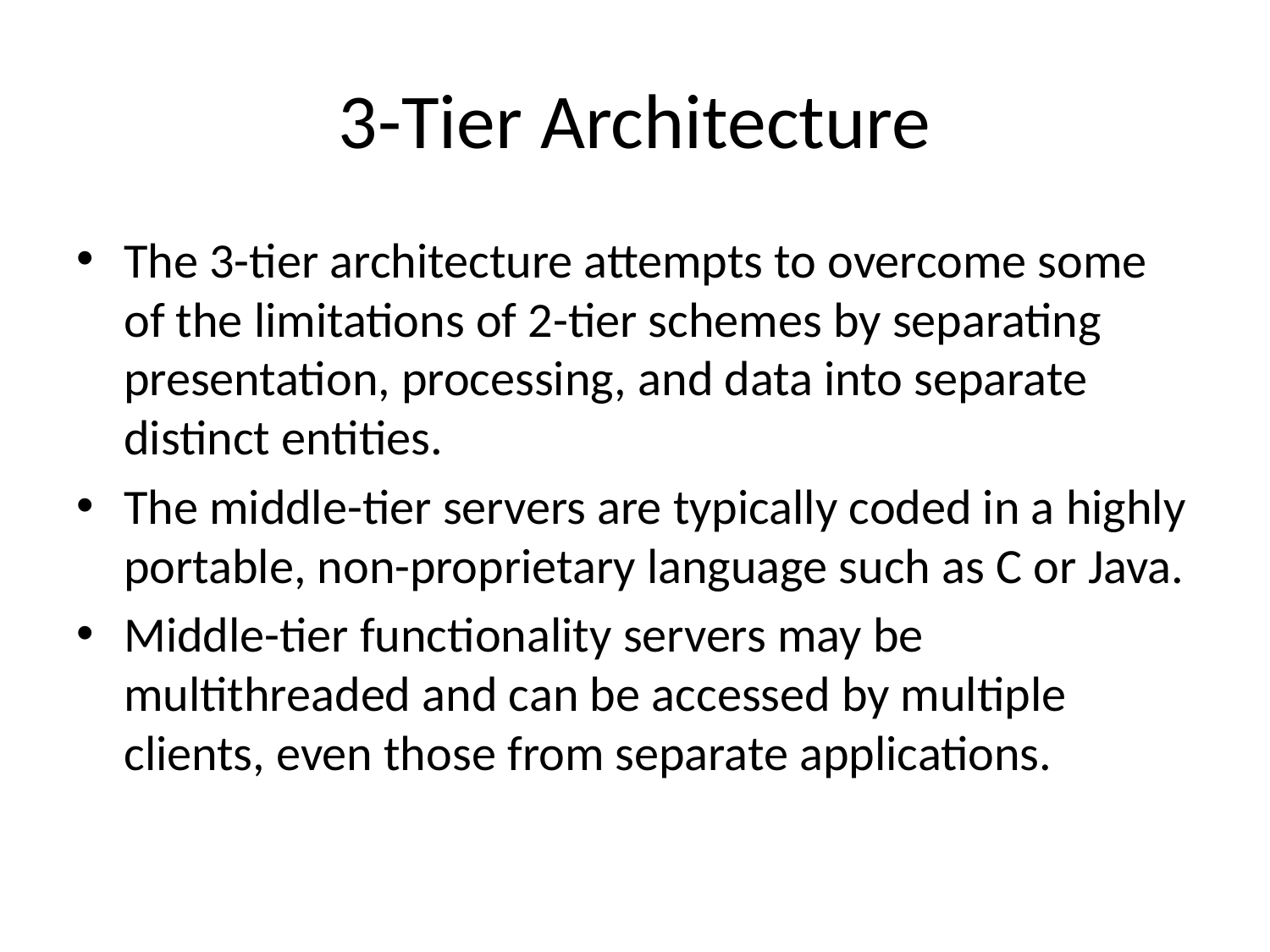

# 3-Tier Architecture
The 3-tier architecture attempts to overcome some of the limitations of 2-tier schemes by separating presentation, processing, and data into separate distinct entities.
The middle-tier servers are typically coded in a highly portable, non-proprietary language such as C or Java.
Middle-tier functionality servers may be multithreaded and can be accessed by multiple clients, even those from separate applications.